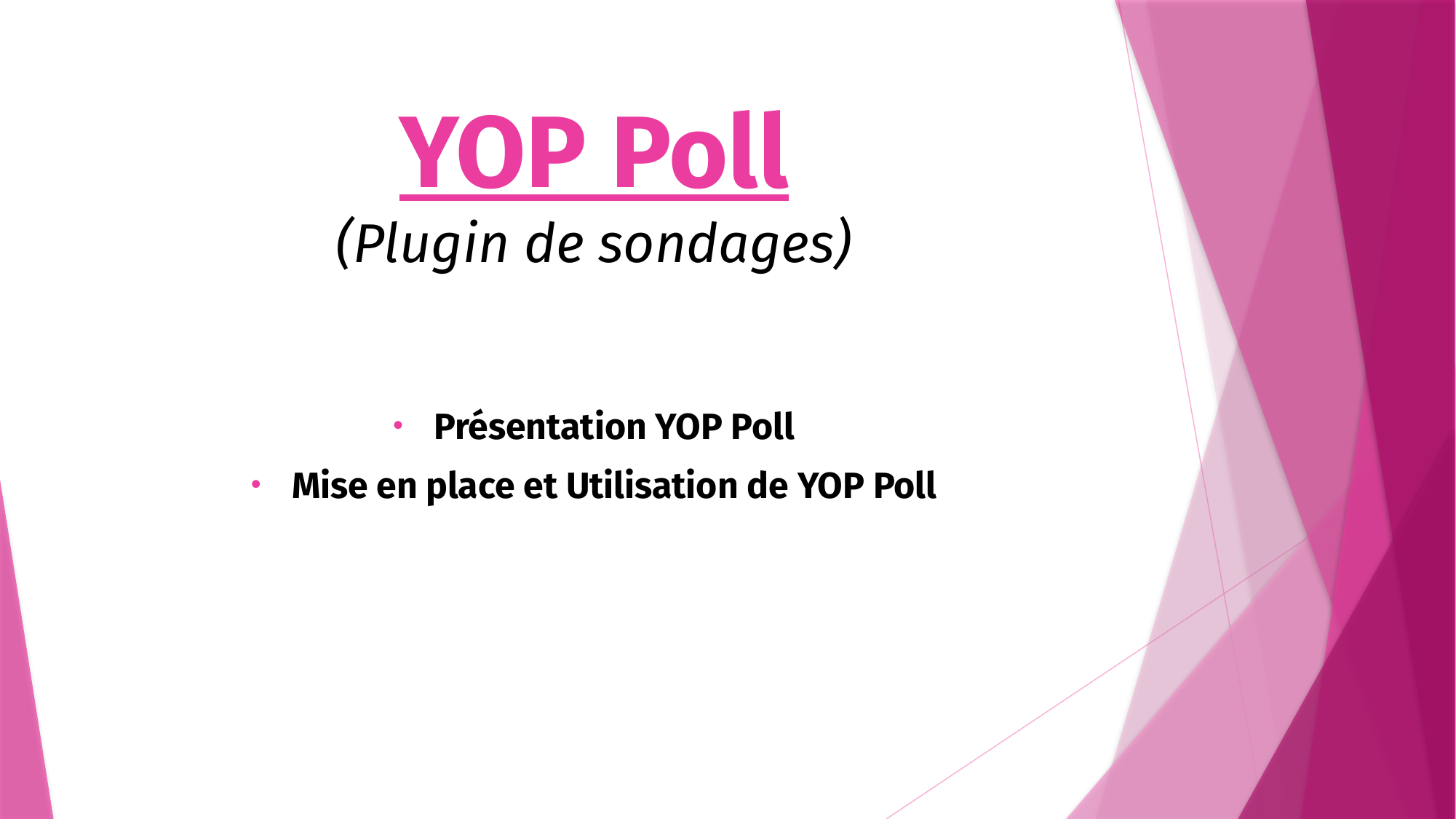

# YOP Poll (Plugin de sondages)
Présentation YOP Poll
Mise en place et Utilisation de YOP Poll